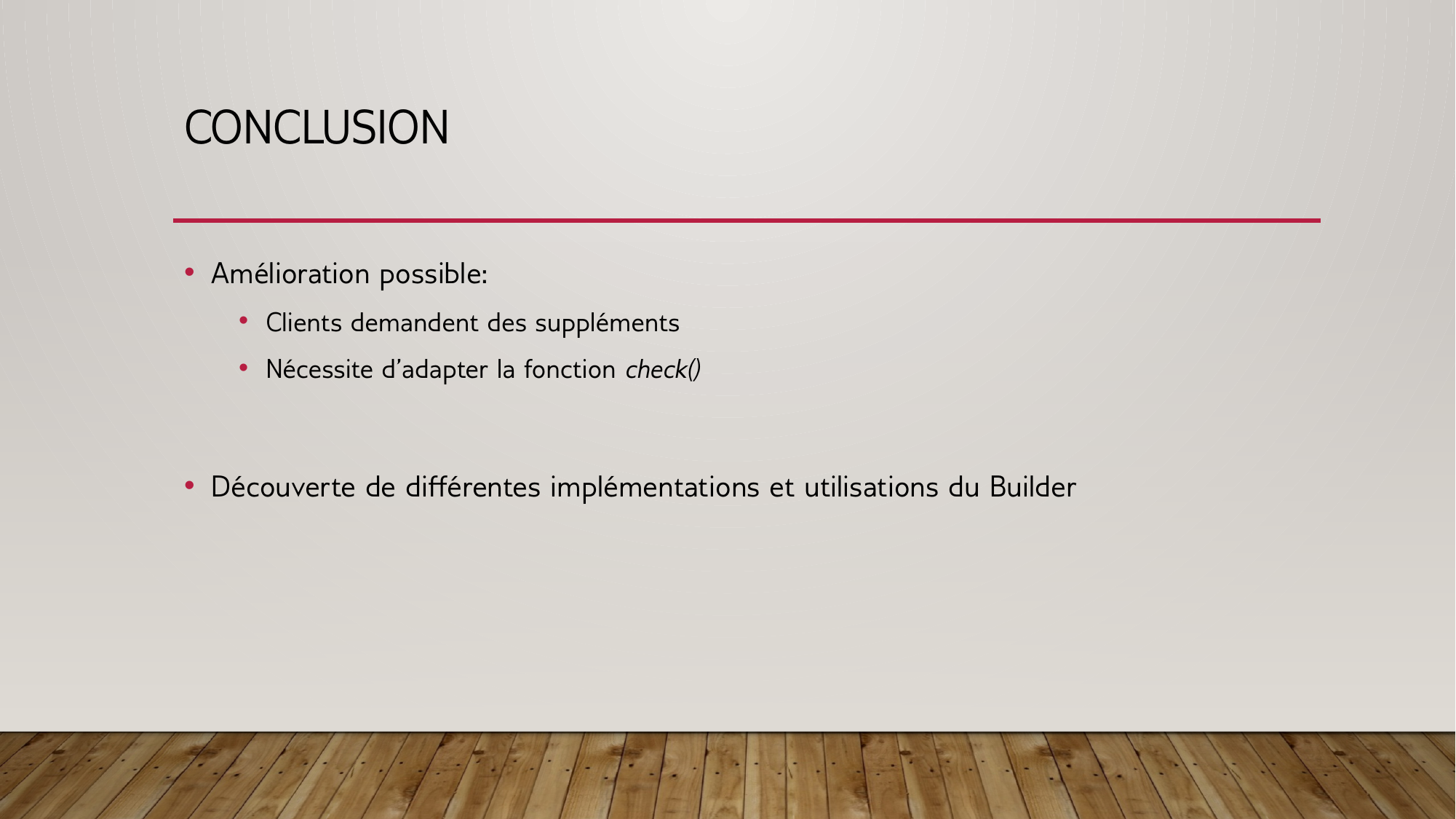

# Conclusion
Amélioration possible:
Clients demandent des suppléments
Nécessite d’adapter la fonction check()

Découverte de différentes implémentations et utilisations du Builder